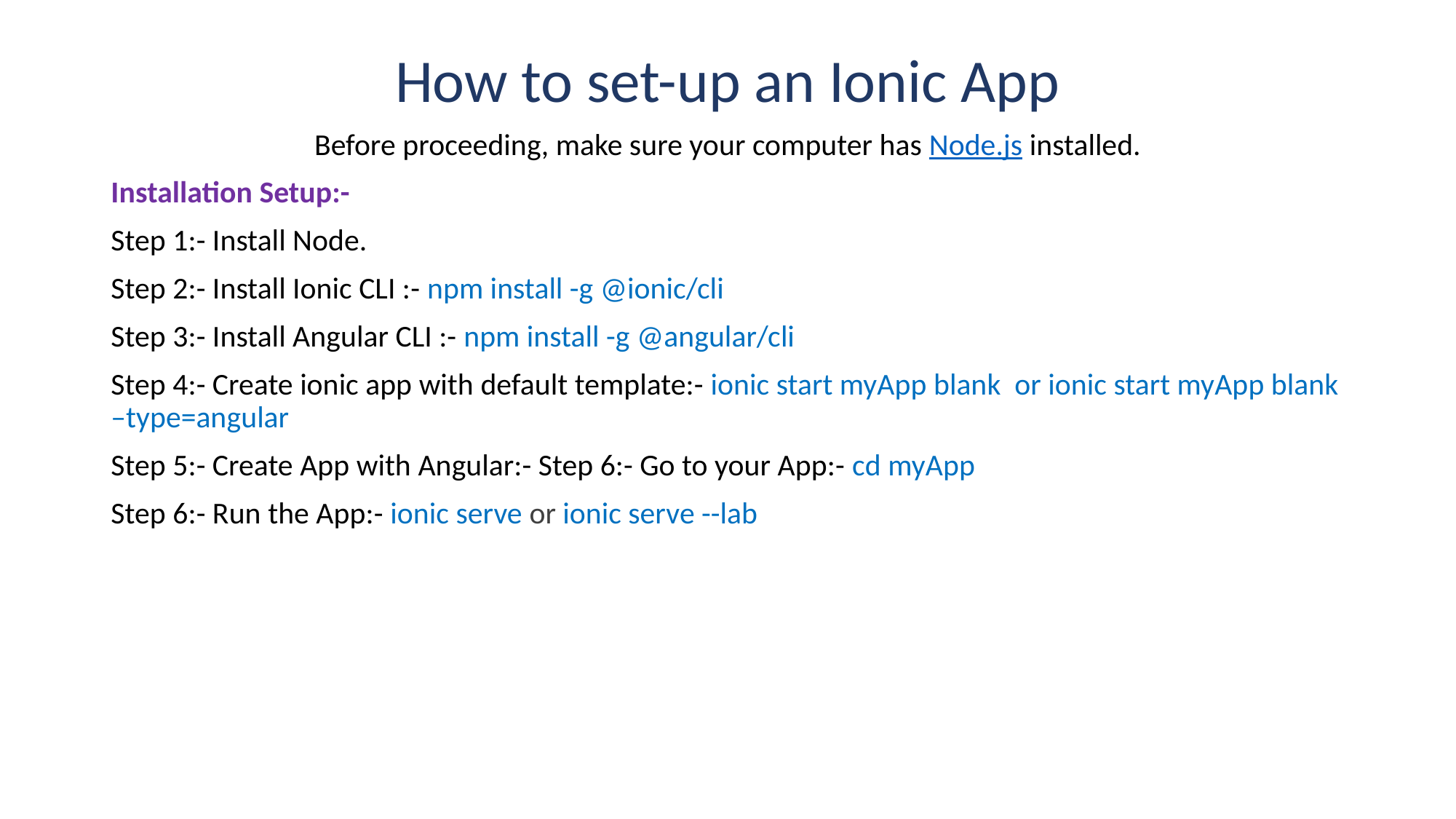

# How to set-up an Ionic App
Before proceeding, make sure your computer has Node.js installed.
Installation Setup:-
Step 1:- Install Node.
Step 2:- Install Ionic CLI :- npm install -g @ionic/cli
Step 3:- Install Angular CLI :- npm install -g @angular/cli
Step 4:- Create ionic app with default template:- ionic start myApp blank  or ionic start myApp blank –type=angular
Step 5:- Create App with Angular:- Step 6:- Go to your App:- cd myApp
Step 6:- Run the App:- ionic serve or ionic serve --lab